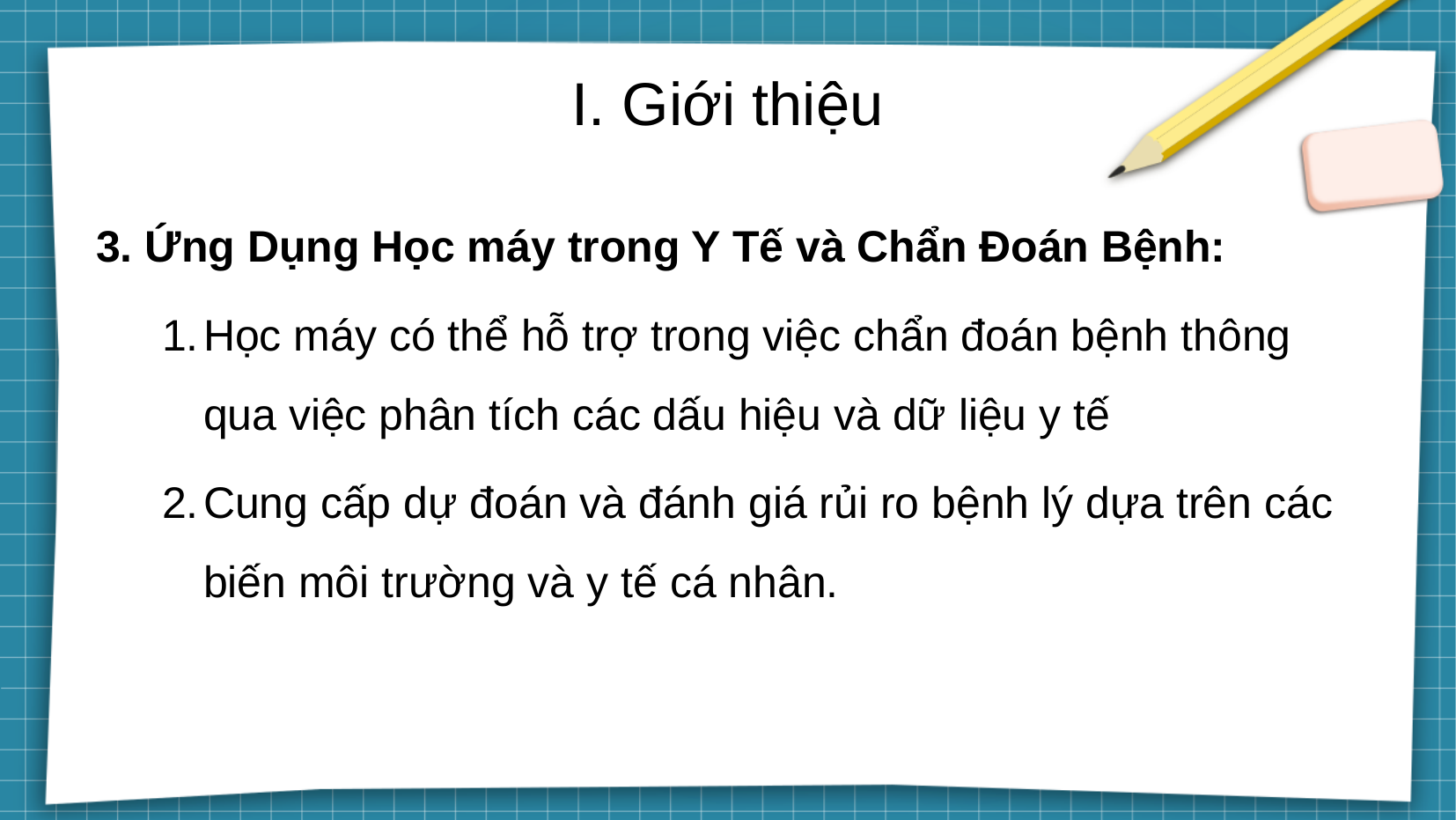

I. Giới thiệu
3. Ứng Dụng Học máy trong Y Tế và Chẩn Đoán Bệnh:
Học máy có thể hỗ trợ trong việc chẩn đoán bệnh thông qua việc phân tích các dấu hiệu và dữ liệu y tế
Cung cấp dự đoán và đánh giá rủi ro bệnh lý dựa trên các biến môi trường và y tế cá nhân.